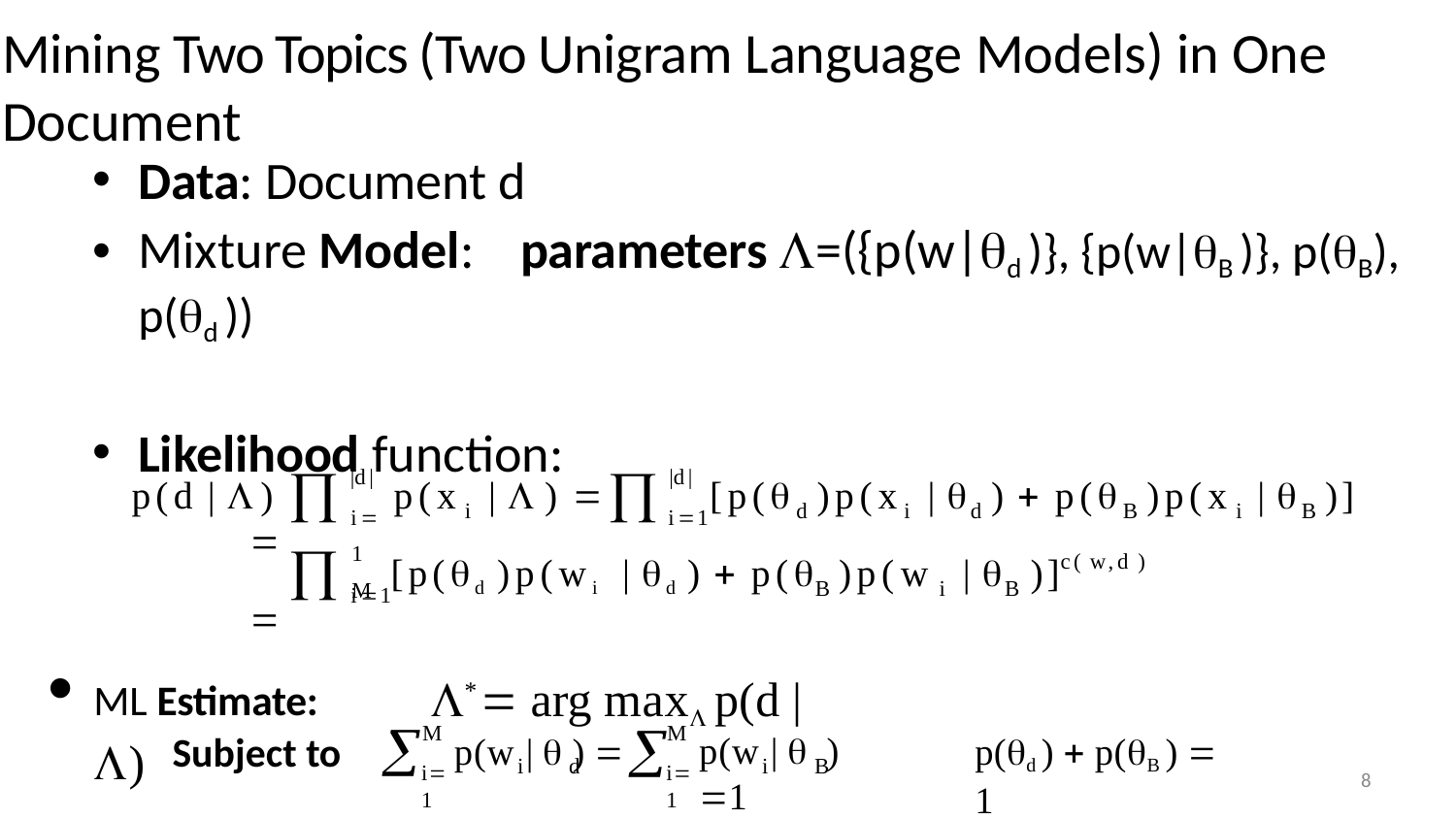

# Mining Two Topics (Two Unigram Language Models) in One Document

Data: Document d
Mixture Model:	parameters Λ=({p(w|θd )}, {p(w|θB )}, p(θB), p(θd ))

Likelihood function:
∏	∏
|d|	|d|
p(d | Λ) =
=
p(x	| Λ) =	[p(θ	)p(x	| θ	) + p(θ	)p(x	| θ	)]
i=1  M
i	d
i	d	B	i	B
i=1
∏
c( w,d )
[p(θd )p(wi | θd ) + p(θ
)p(w	| θ	)]
B
i
B
i=1
ML Estimate:	Λ* = arg maxΛ p(d | Λ)
∑
i	d 	∑
M
M
Subject to
p(w | θ ) =
p(w | θ  ) =1
p(θd ) + p(θB ) = 1
i	B
i=1
i=1
8